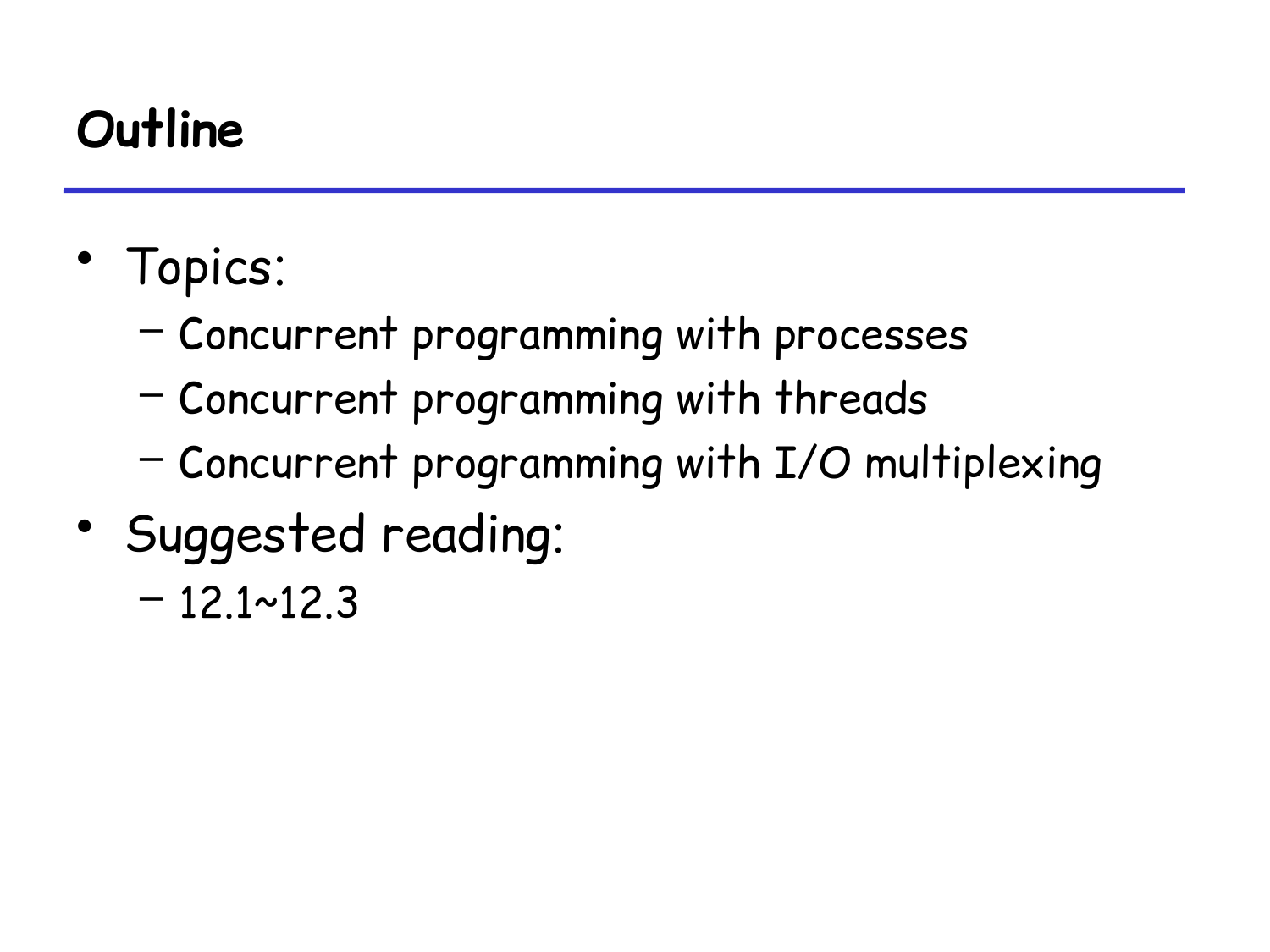

# Outline
Topics:
Concurrent programming with processes
Concurrent programming with threads
Concurrent programming with I/O multiplexing
Suggested reading:
12.1~12.3
2